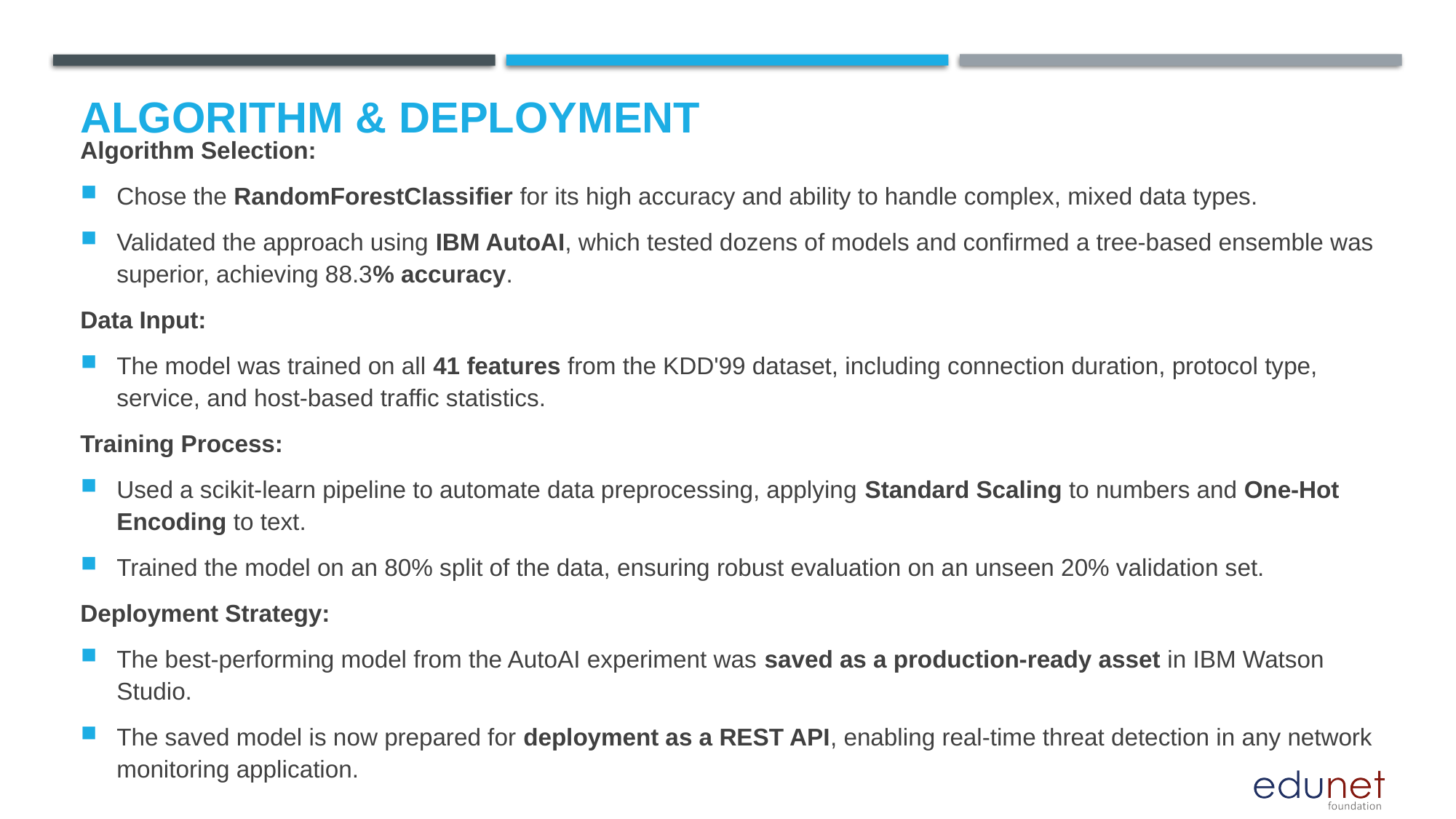

# Algorithm & Deployment
Algorithm Selection:
Chose the RandomForestClassifier for its high accuracy and ability to handle complex, mixed data types.
Validated the approach using IBM AutoAI, which tested dozens of models and confirmed a tree-based ensemble was superior, achieving 88.3% accuracy.
Data Input:
The model was trained on all 41 features from the KDD'99 dataset, including connection duration, protocol type, service, and host-based traffic statistics.
Training Process:
Used a scikit-learn pipeline to automate data preprocessing, applying Standard Scaling to numbers and One-Hot Encoding to text.
Trained the model on an 80% split of the data, ensuring robust evaluation on an unseen 20% validation set.
Deployment Strategy:
The best-performing model from the AutoAI experiment was saved as a production-ready asset in IBM Watson Studio.
The saved model is now prepared for deployment as a REST API, enabling real-time threat detection in any network monitoring application.